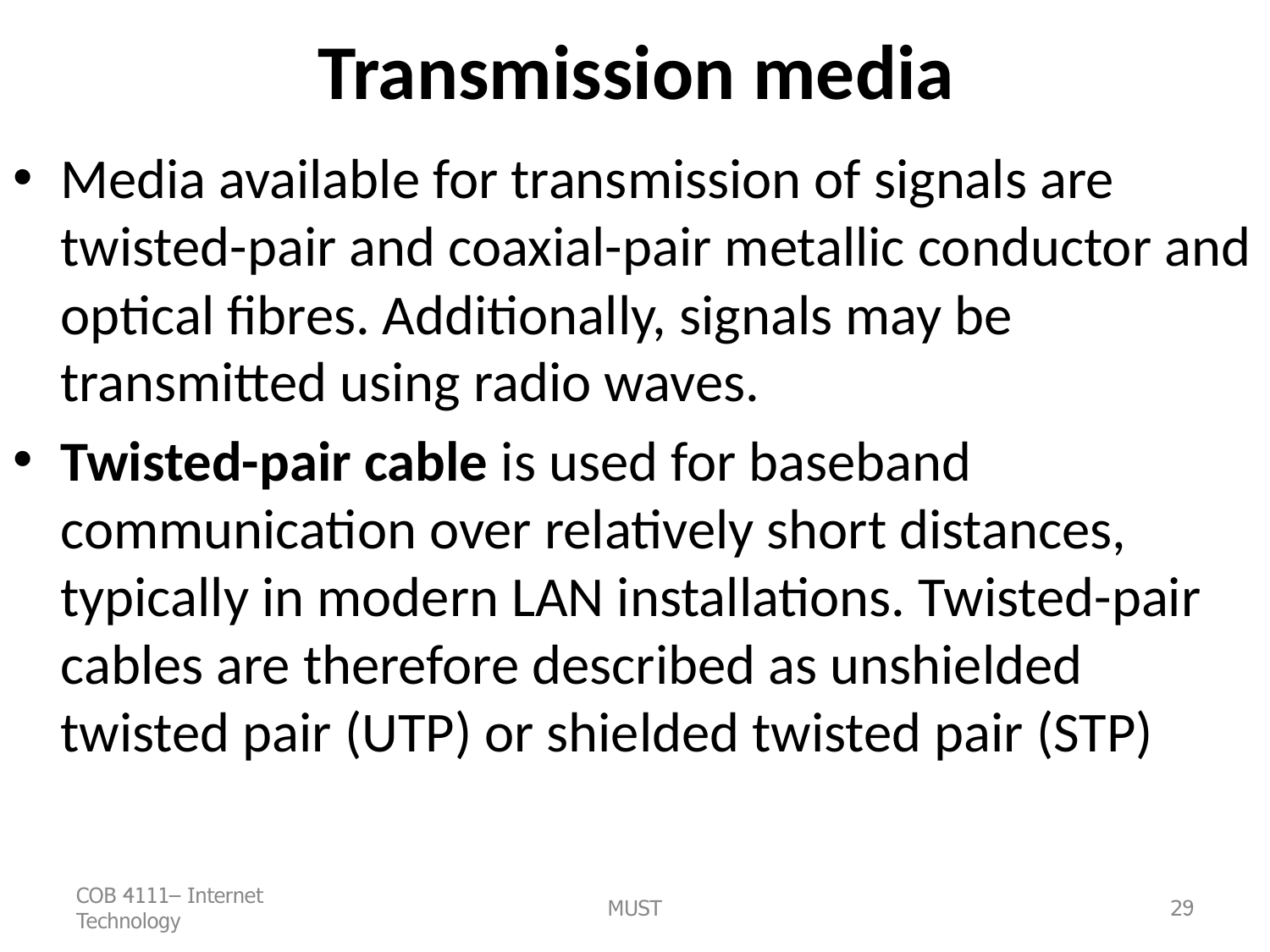

# Transmission media
Media available for transmission of signals are twisted-pair and coaxial-pair metallic conductor and optical fibres. Additionally, signals may be transmitted using radio waves.
Twisted-pair cable is used for baseband communication over relatively short distances, typically in modern LAN installations. Twisted-pair cables are therefore described as unshielded twisted pair (UTP) or shielded twisted pair (STP)
COB 4111– Internet Technology
MUST
29